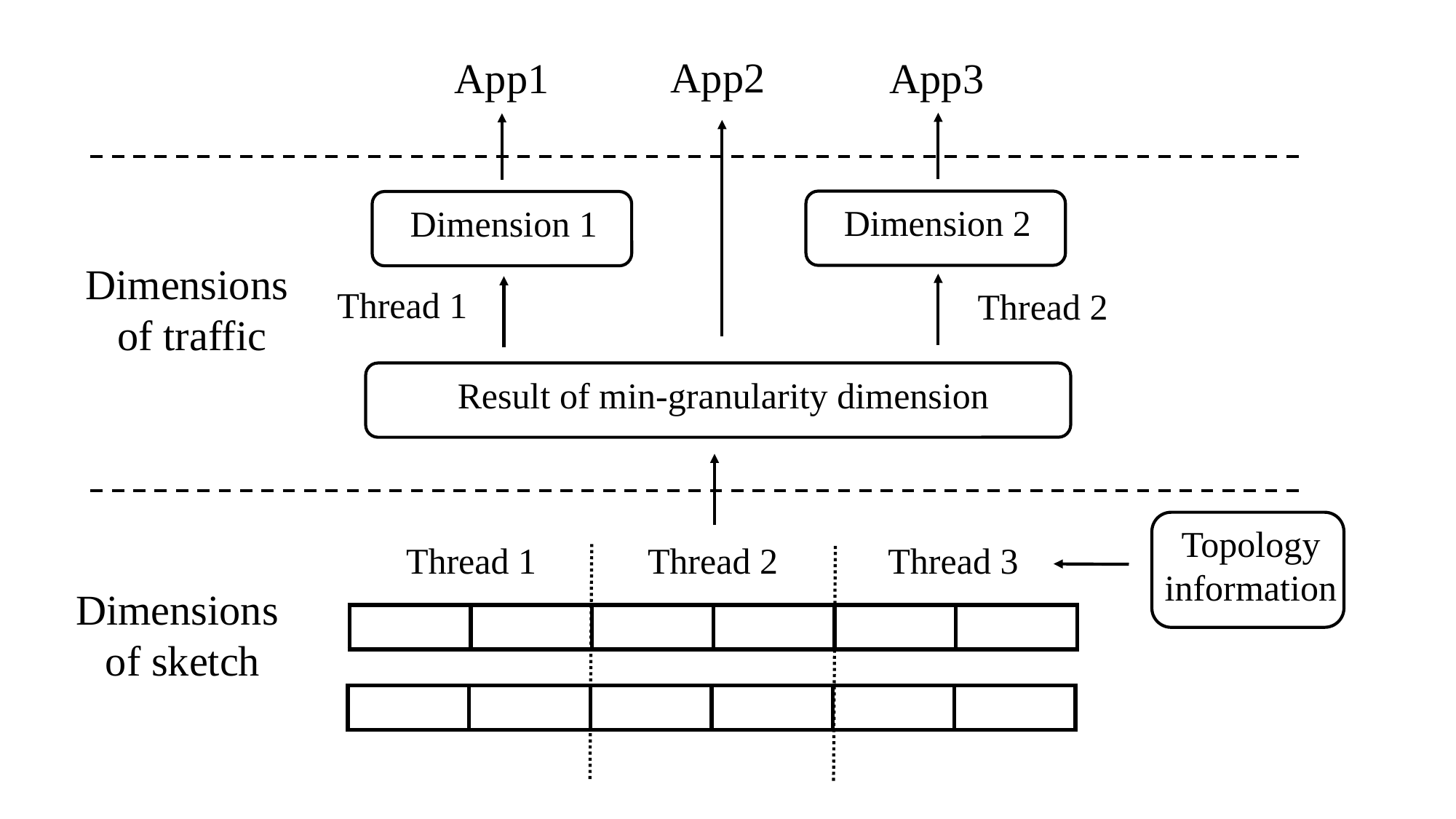

App2
App3
App1

Dimension 2

Dimension 1
Dimensions
of traffic
Thread 1
Thread 2

Result of min-granularity dimension

Topology information
Thread 1
Thread 2
Thread 3
Dimensions
of sketch
|  |  |  |  |  |  |
| --- | --- | --- | --- | --- | --- |
|  |  |  |  |  |  |
| --- | --- | --- | --- | --- | --- |